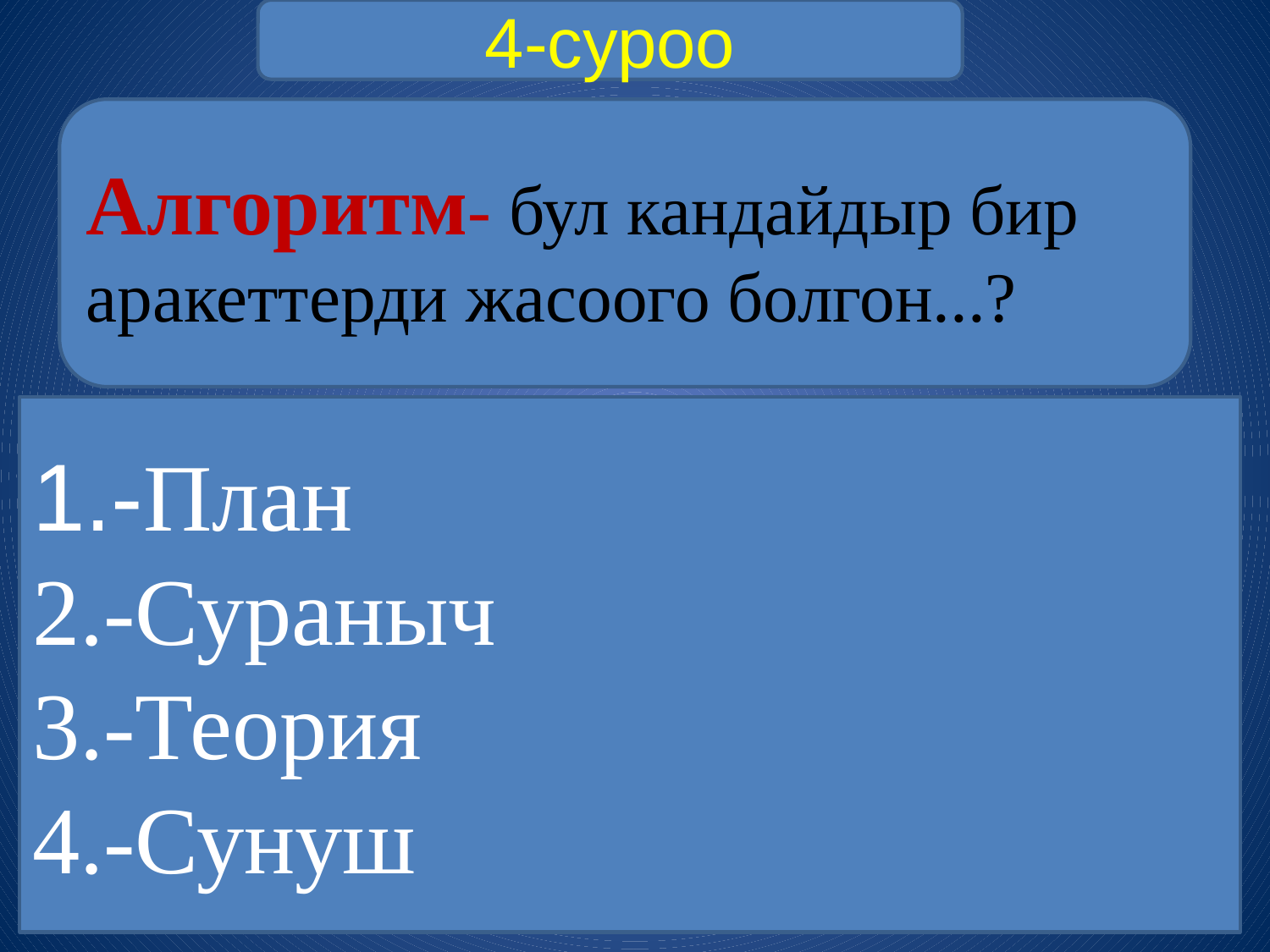

4-суроо
Алгоритм- бул кандайдыр бир
аракеттерди жасоого болгон...?
-План
-Сураныч
-Теория
-Сунуш